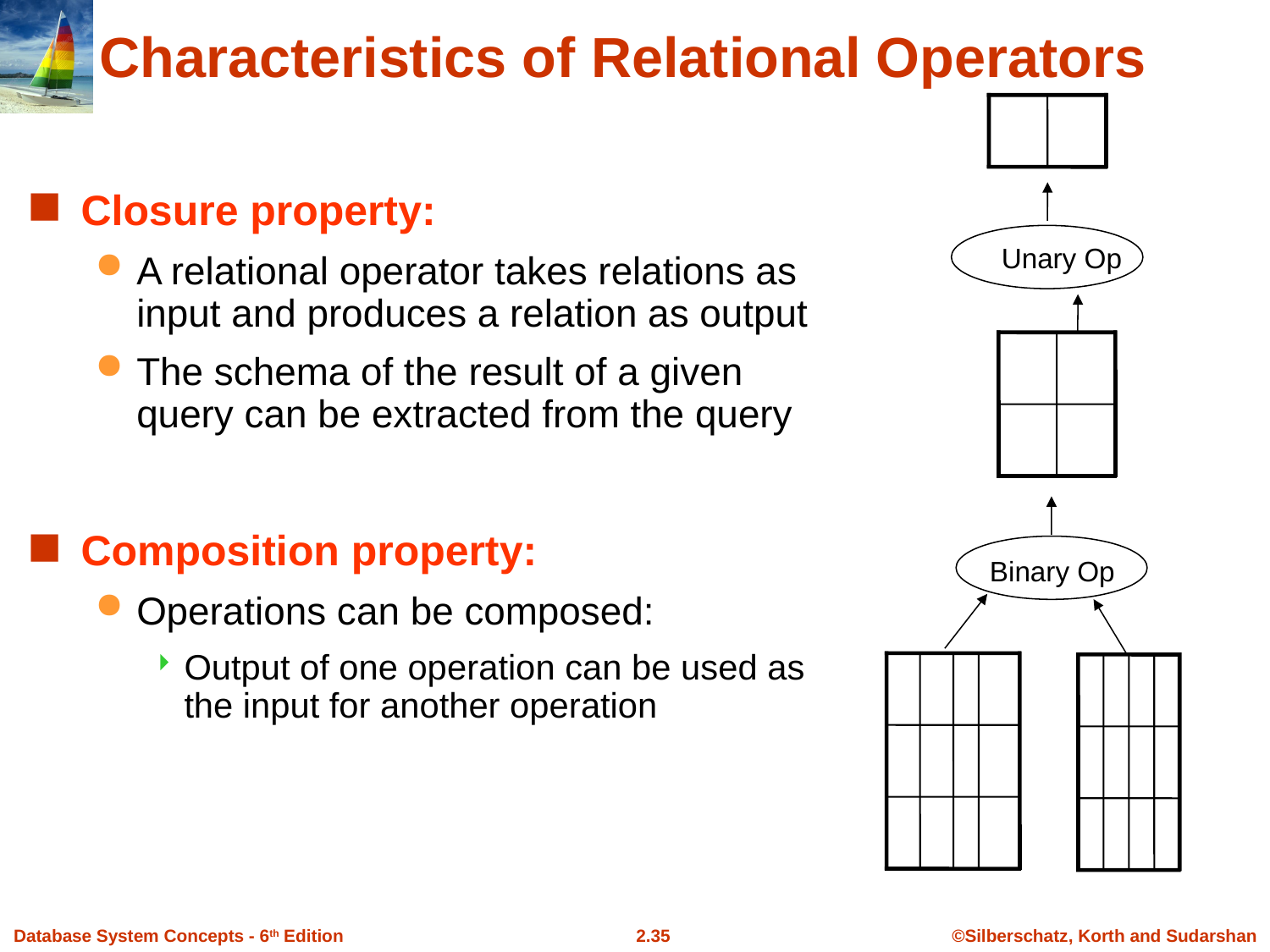

Characteristics of Relational Operators

Closure property:
A relational operator takes relations as input and produces a relation as output
The schema of the result of a given query can be extracted from the query

Composition property:
Operations can be composed:
Output of one operation can be used as the input for another operation

Unary Op

Binary Op